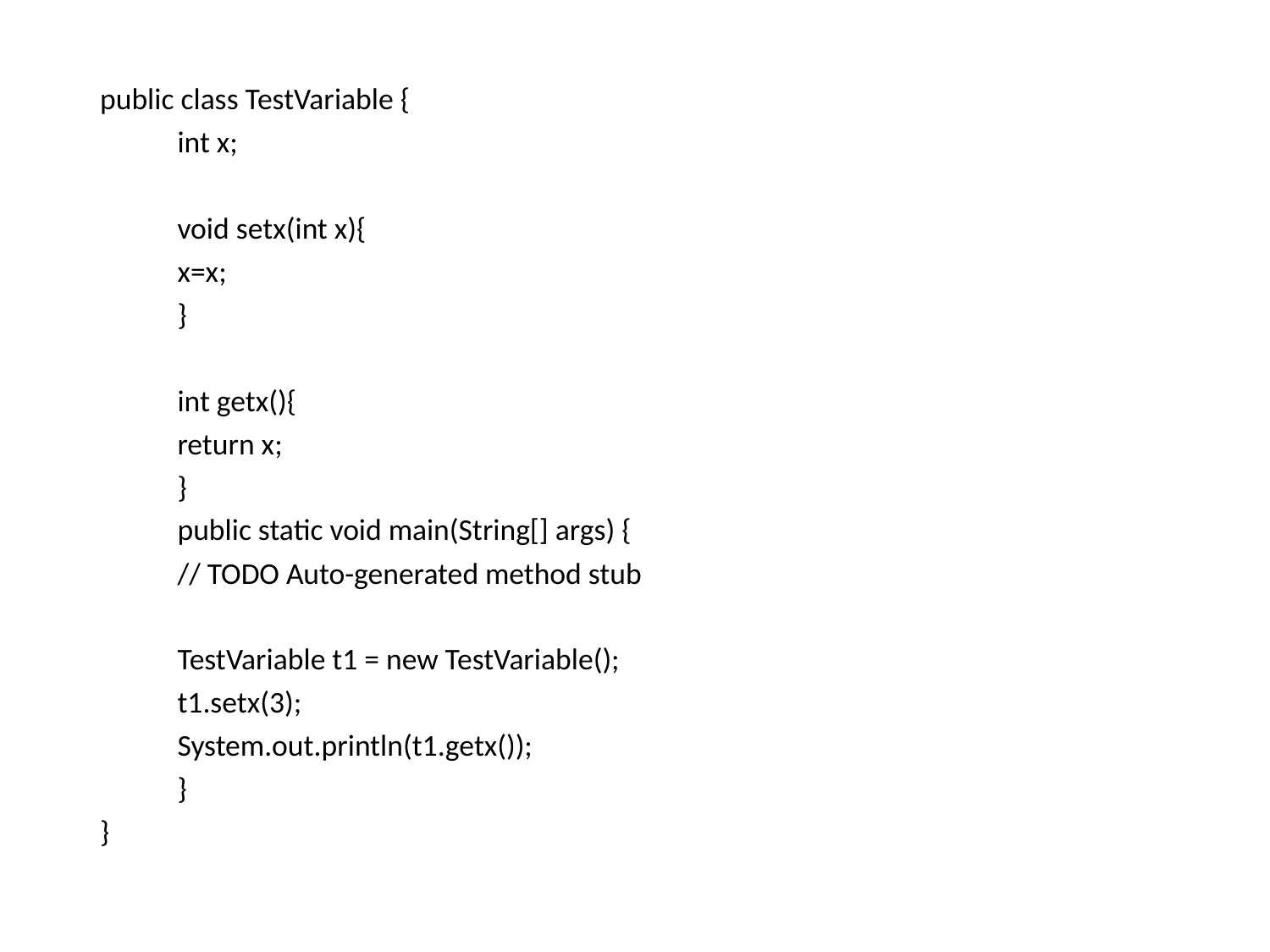

public class TestVariable {
	int x;

	void setx(int x){
		x=x;
	}

	int getx(){
		return x;
	}
	public static void main(String[] args) {
		// TODO Auto-generated method stub

		TestVariable t1 = new TestVariable();
		t1.setx(3);
		System.out.println(t1.getx());
	}
}